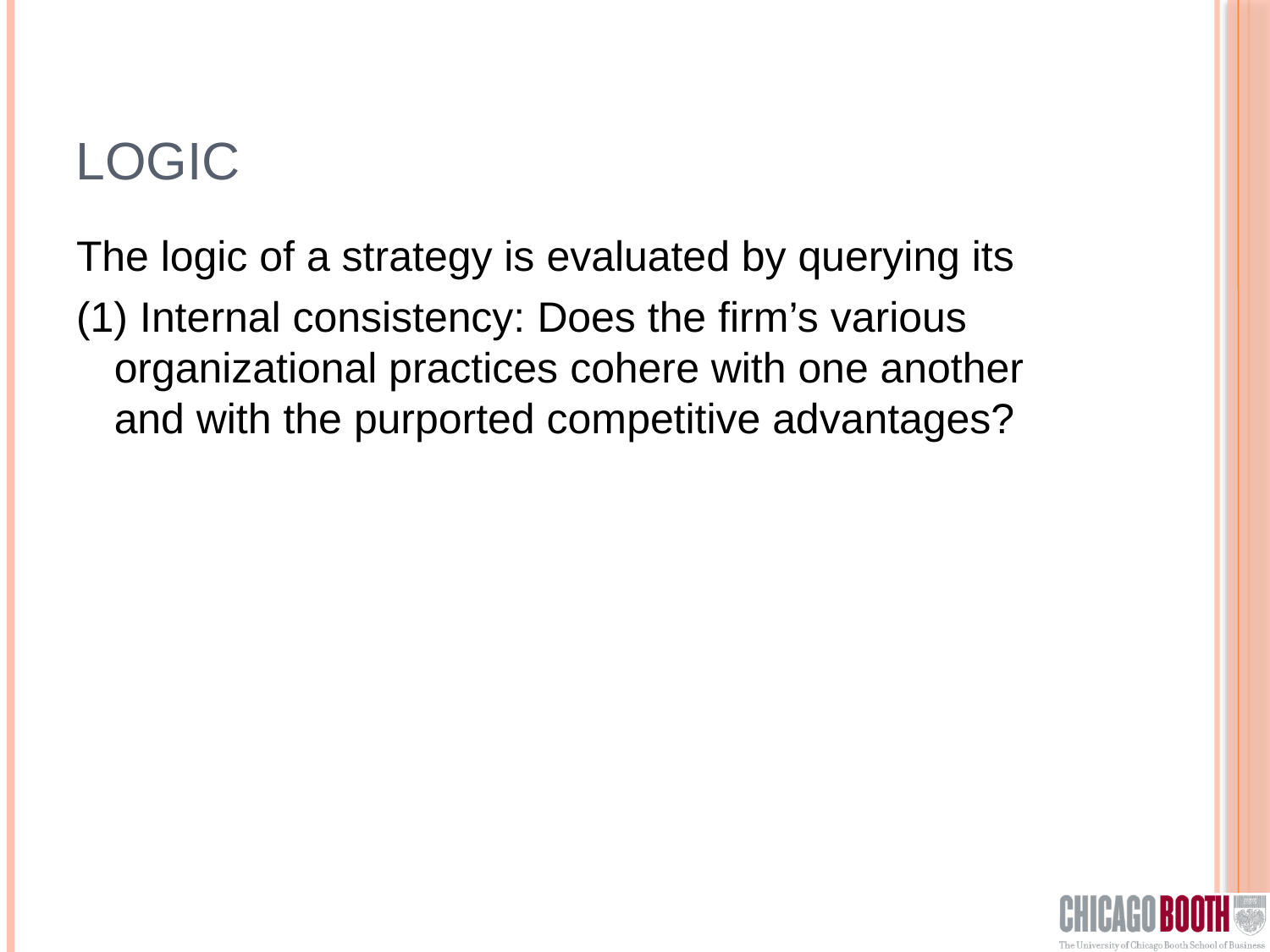

# Logic
The logic of a strategy is evaluated by querying its
(1) Internal consistency: Does the firm’s various organizational practices cohere with one another and with the purported competitive advantages?